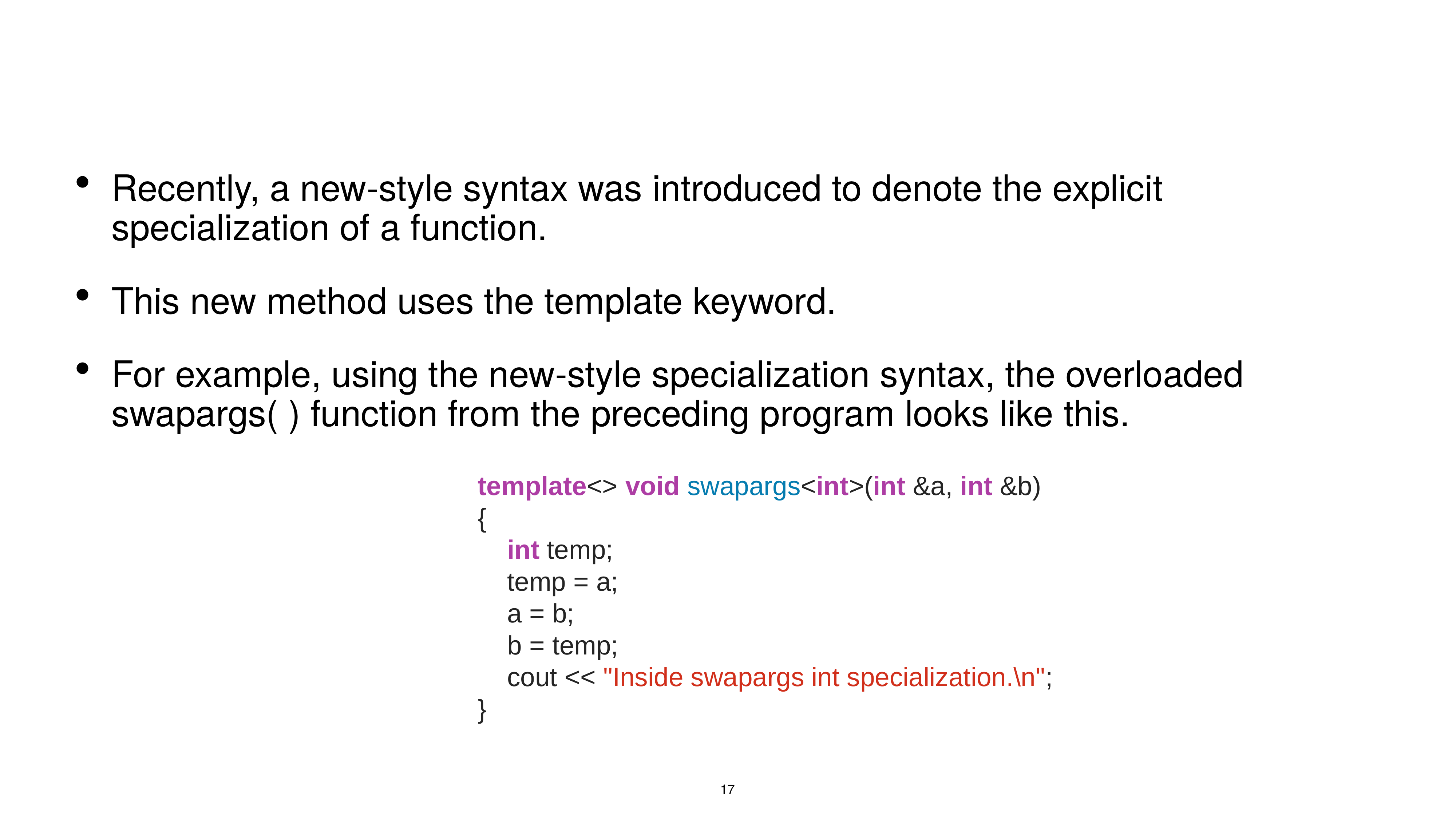

#
Recently, a new-style syntax was introduced to denote the explicit specialization of a function.
This new method uses the template keyword.
For example, using the new-style specialization syntax, the overloaded swapargs( ) function from the preceding program looks like this.
template<> void swapargs<int>(int &a, int &b)
{
    int temp;
    temp = a;
    a = b;
    b = temp;
    cout << "Inside swapargs int specialization.\n";
}
17